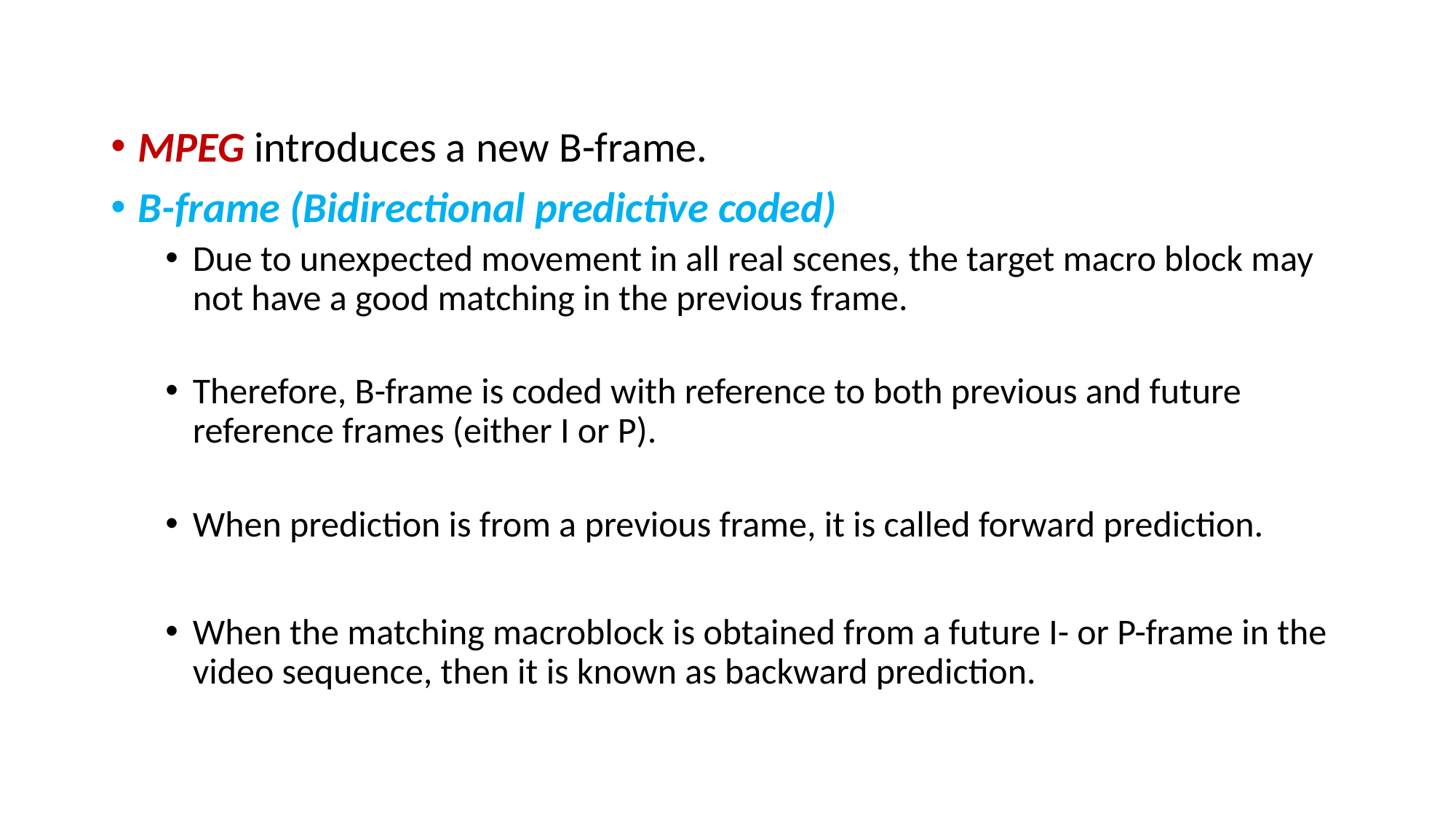

MPEG introduces a new B-frame.
B-frame (Bidirectional predictive coded)
Due to unexpected movement in all real scenes, the target macro block may not have a good matching in the previous frame.

Therefore, B-frame is coded with reference to both previous and future reference frames (either I or P).

When prediction is from a previous frame, it is called forward prediction.

When the matching macroblock is obtained from a future I- or P-frame in the video sequence, then it is known as backward prediction.